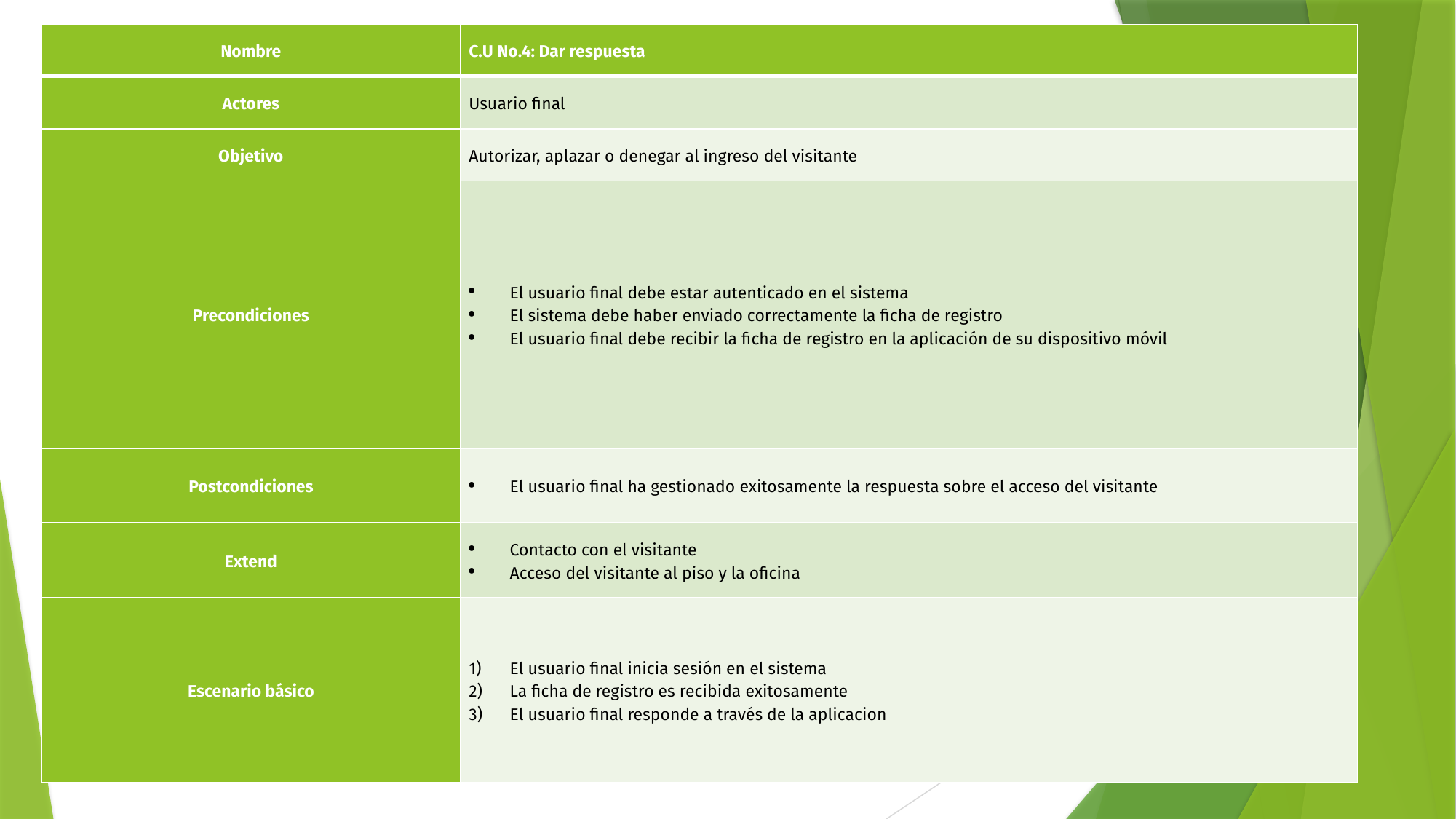

| Nombre | C.U No.4: Dar respuesta |
| --- | --- |
| Actores | Usuario final |
| Objetivo | Autorizar, aplazar o denegar al ingreso del visitante |
| Precondiciones | El usuario final debe estar autenticado en el sistema El sistema debe haber enviado correctamente la ficha de registro El usuario final debe recibir la ficha de registro en la aplicación de su dispositivo móvil |
| Postcondiciones | El usuario final ha gestionado exitosamente la respuesta sobre el acceso del visitante |
| Extend | Contacto con el visitante Acceso del visitante al piso y la oficina |
| Escenario básico | El usuario final inicia sesión en el sistema La ficha de registro es recibida exitosamente El usuario final responde a través de la aplicacion |